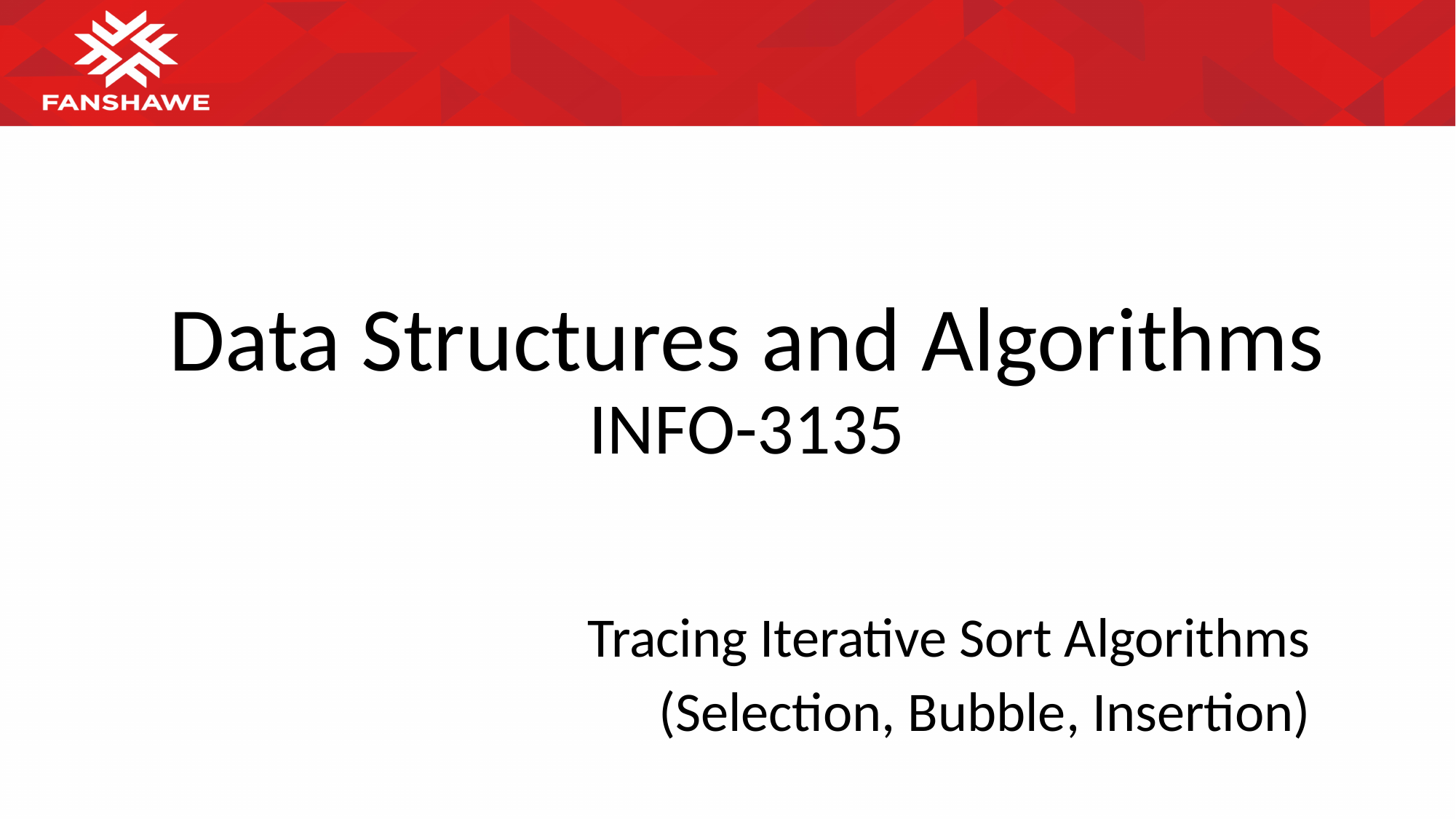

# Data Structures and Algorithms INFO-3135
Tracing Iterative Sort Algorithms
(Selection, Bubble, Insertion)